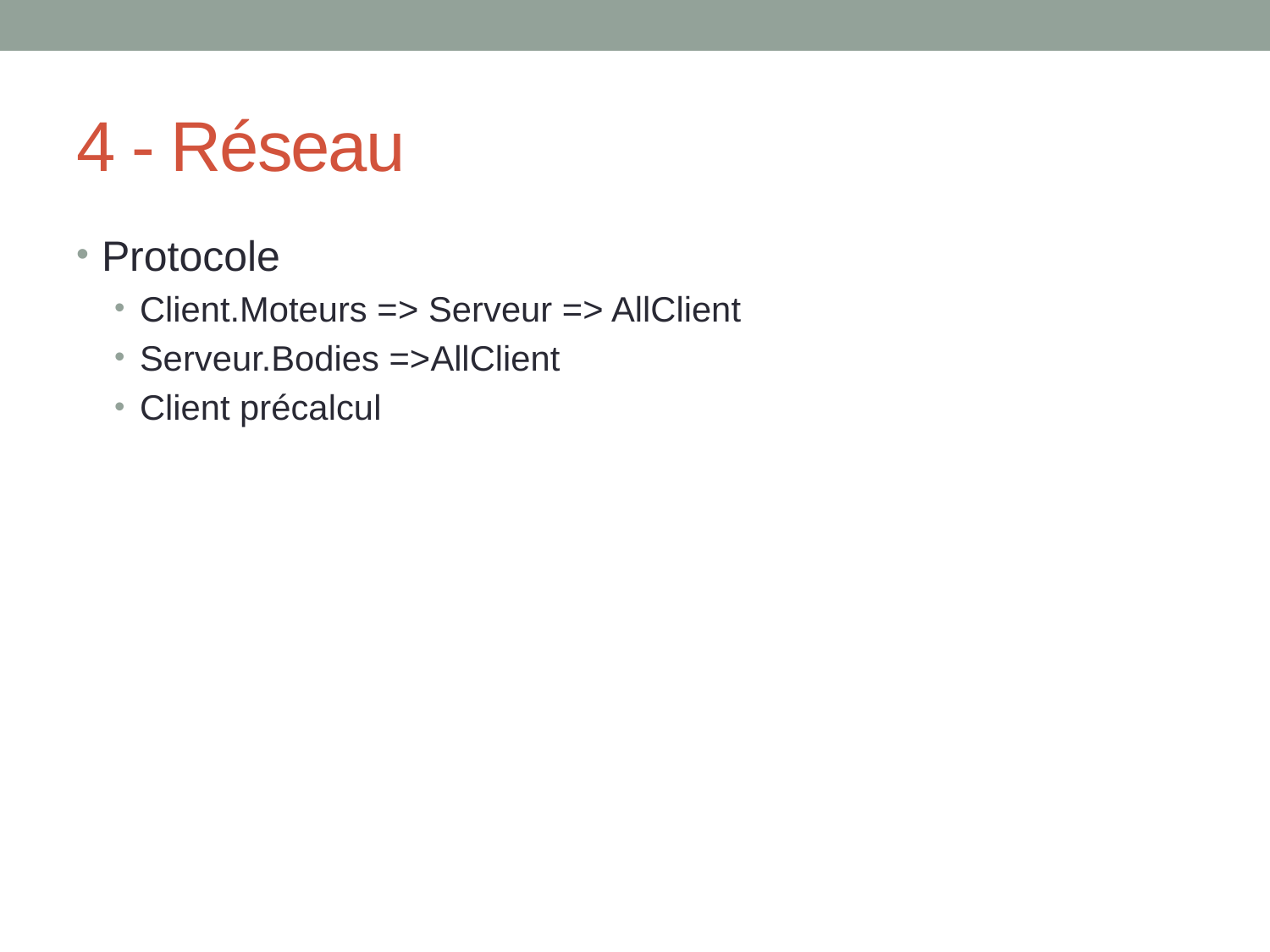

# 4 - Réseau
Protocole
Client.Moteurs => Serveur => AllClient
Serveur.Bodies =>AllClient
Client précalcul